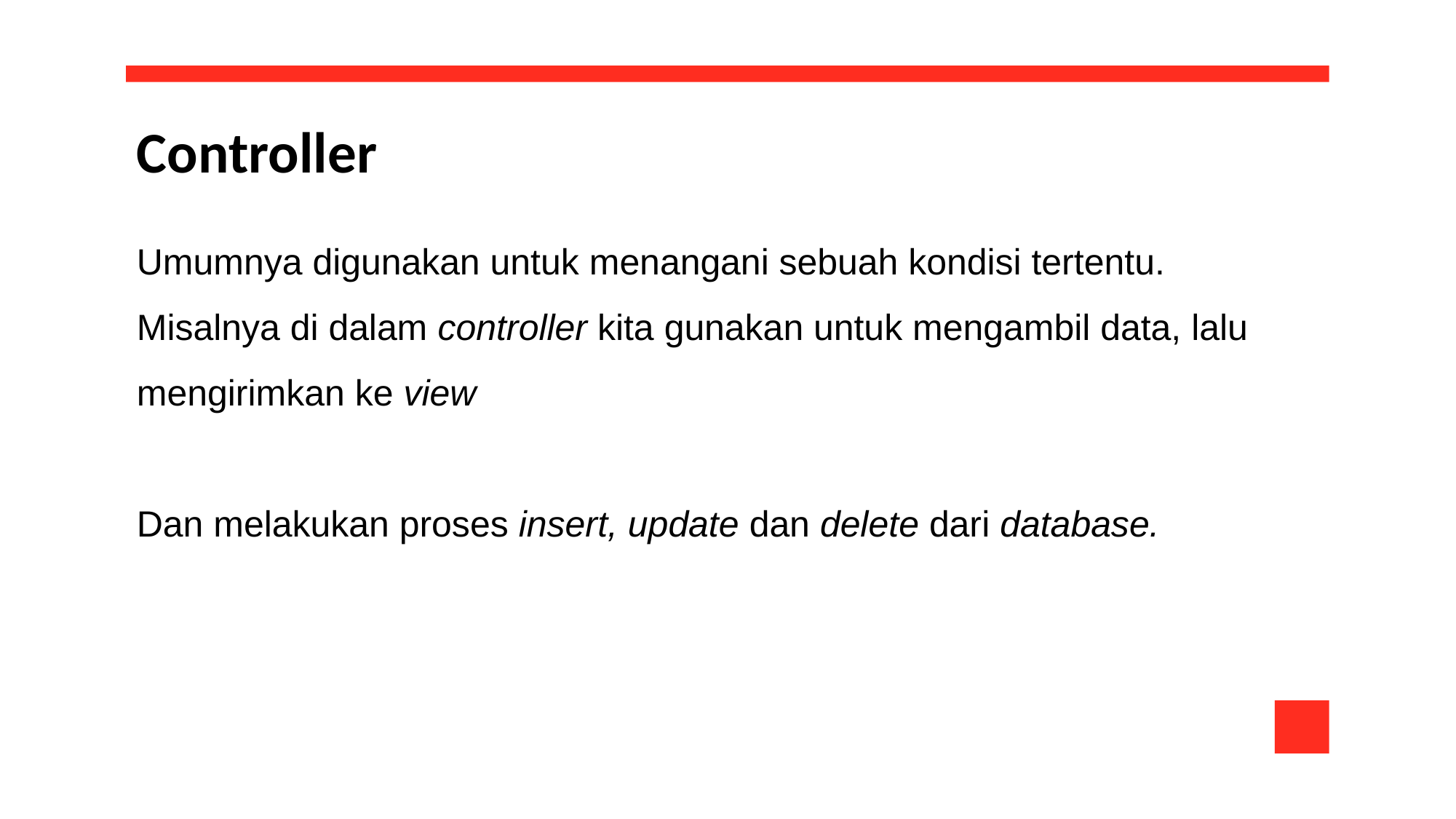

Controller
Umumnya digunakan untuk menangani sebuah kondisi tertentu. Misalnya di dalam controller kita gunakan untuk mengambil data, lalu mengirimkan ke view

Dan melakukan proses insert, update dan delete dari database.